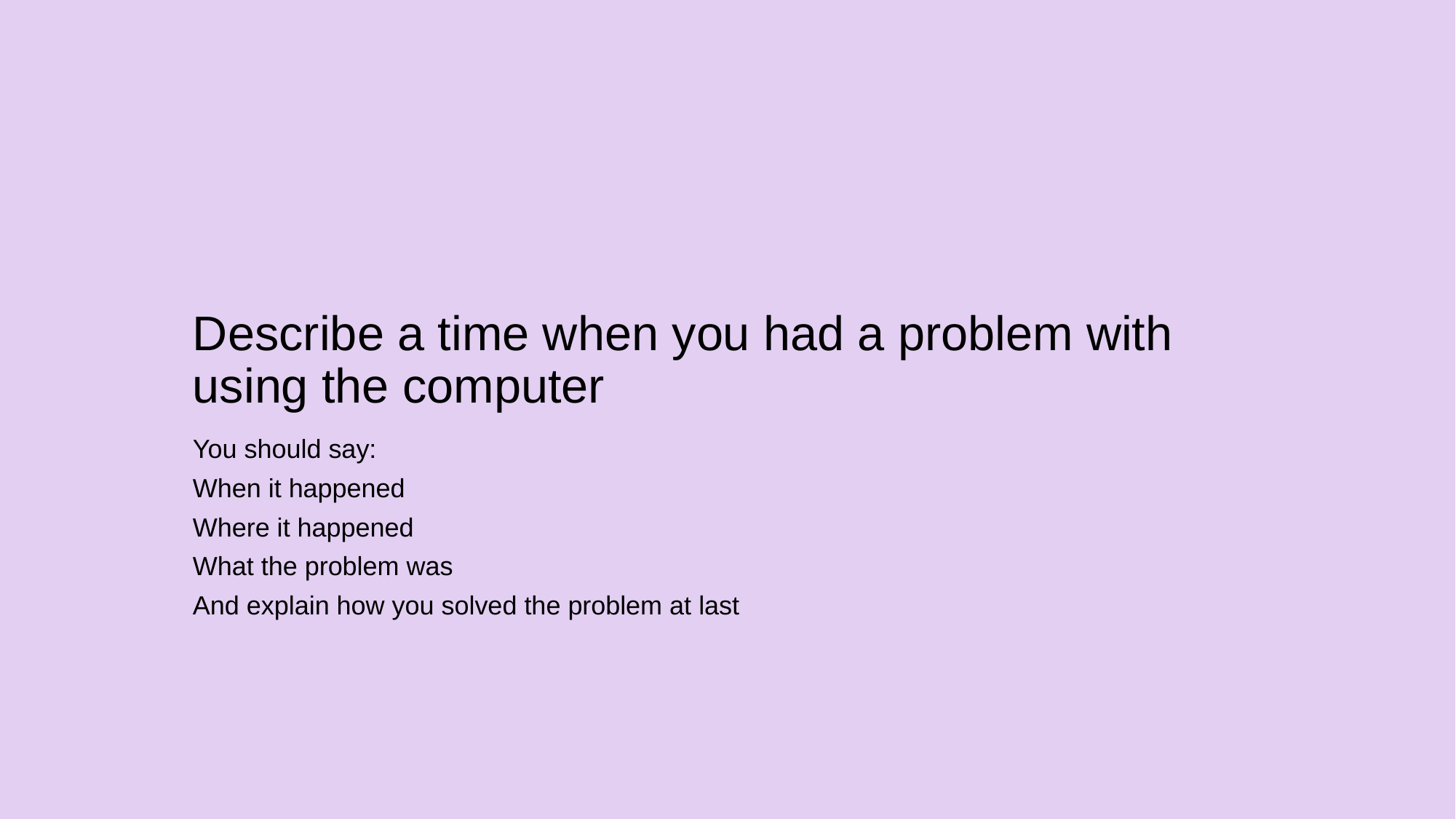

# Describe a time when you had a problem with using the computer
You should say:
When it happened
Where it happened
What the problem was
And explain how you solved the problem at last